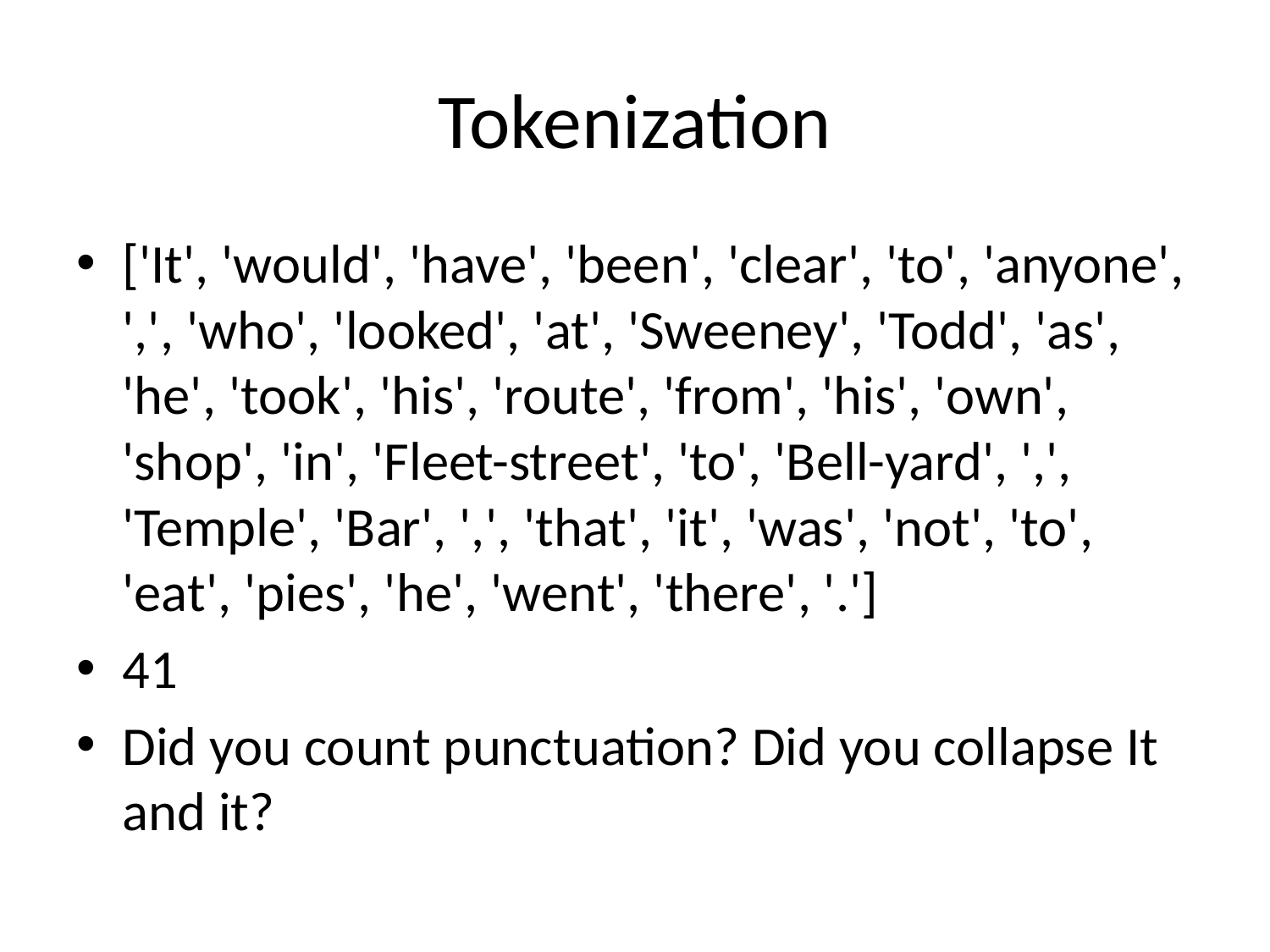

# Tokenization
['It', 'would', 'have', 'been', 'clear', 'to', 'anyone', ',', 'who', 'looked', 'at', 'Sweeney', 'Todd', 'as', 'he', 'took', 'his', 'route', 'from', 'his', 'own', 'shop', 'in', 'Fleet-street', 'to', 'Bell-yard', ',', 'Temple', 'Bar', ',', 'that', 'it', 'was', 'not', 'to', 'eat', 'pies', 'he', 'went', 'there', '.']
41
Did you count punctuation? Did you collapse It and it?